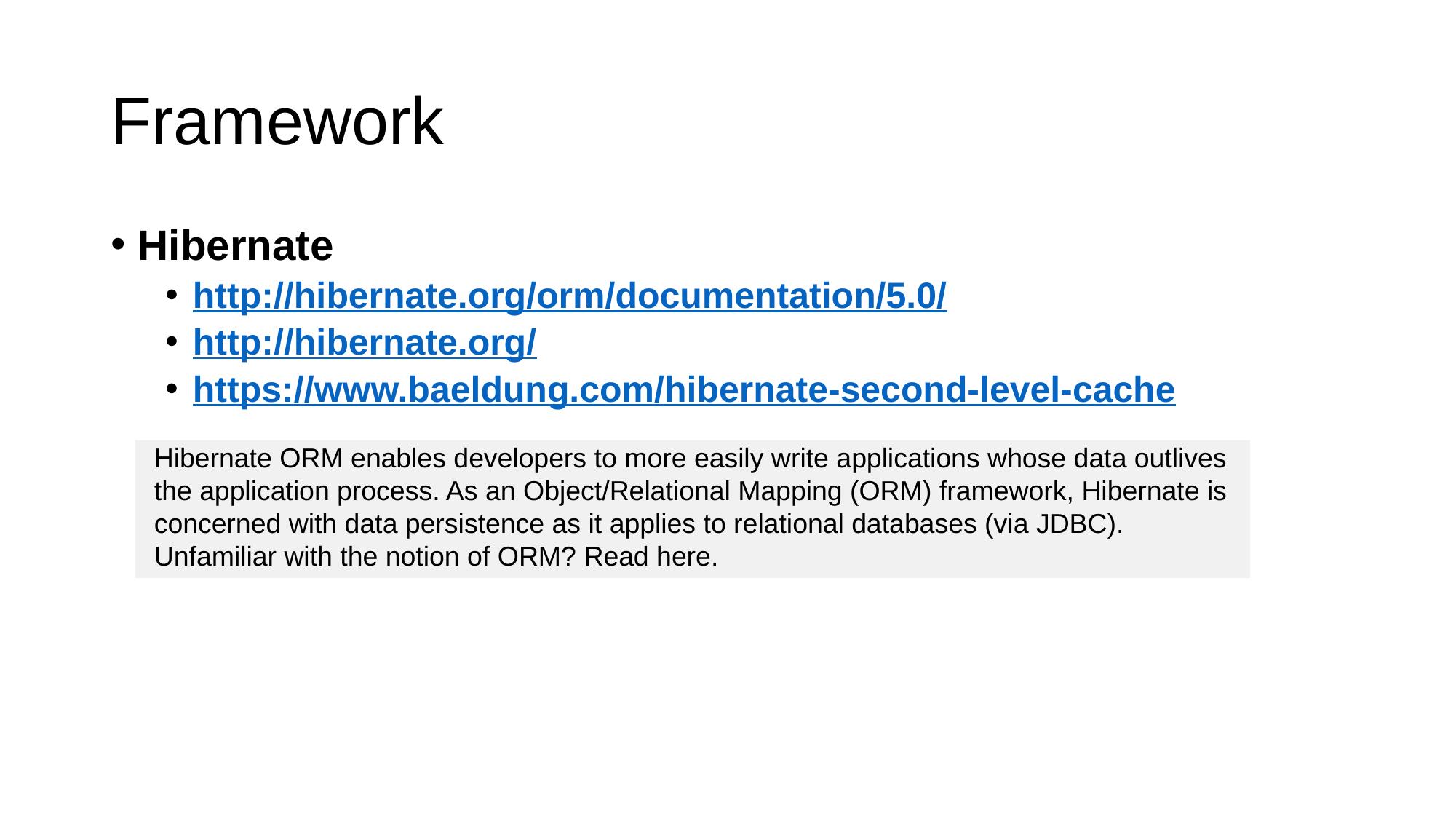

# Framework
Hibernate
http://hibernate.org/orm/documentation/5.0/
http://hibernate.org/
https://www.baeldung.com/hibernate-second-level-cache

Hibernate ORM enables developers to more easily write applications whose data outlives the application process. As an Object/Relational Mapping (ORM) framework, Hibernate is concerned with data persistence as it applies to relational databases (via JDBC). Unfamiliar with the notion of ORM? Read here.